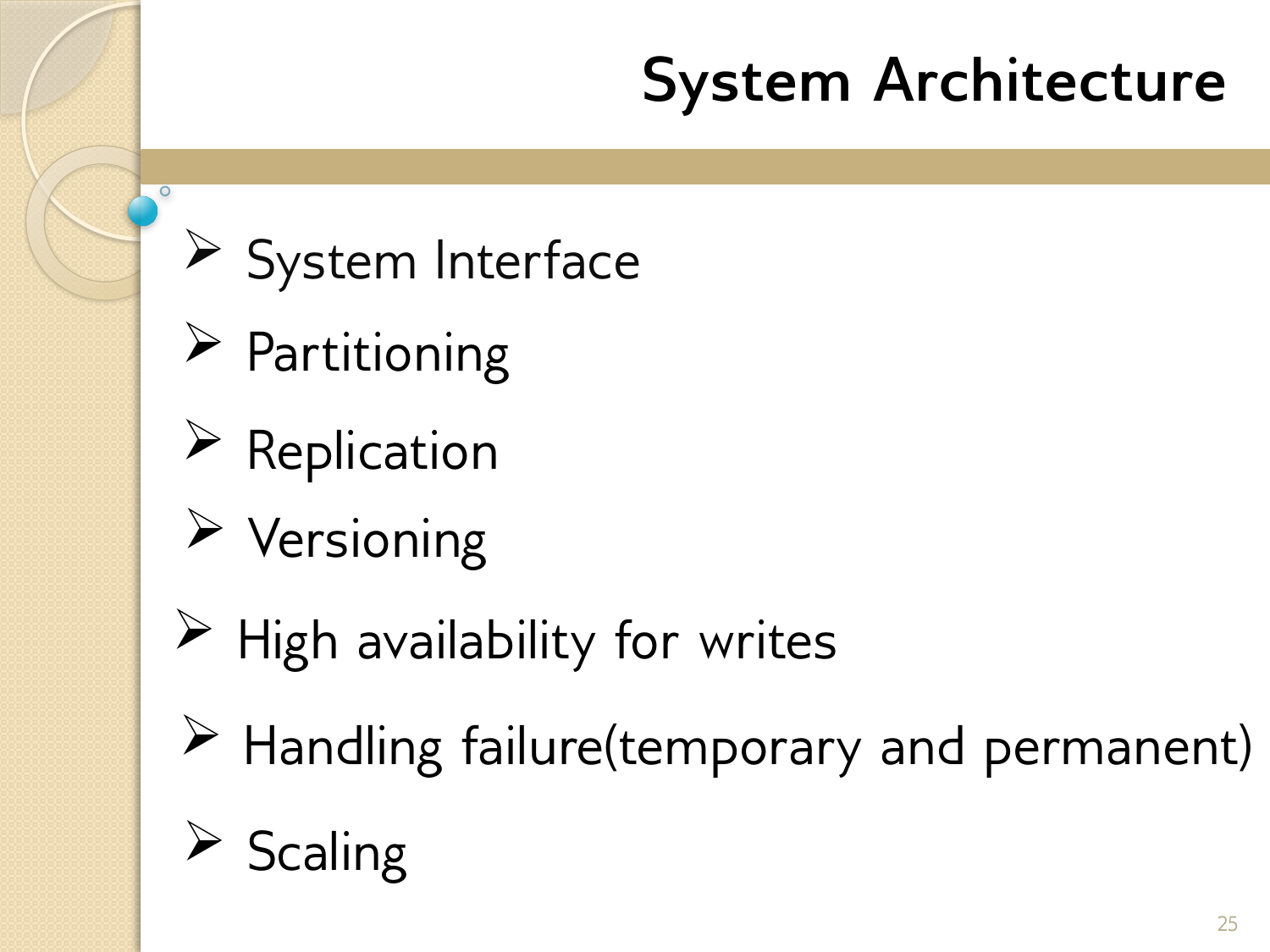

System Architecture

System Interface
Partitioning
Replication
Versioning
High availability for writes
Handling failure(temporary and permanent)
Scaling
25